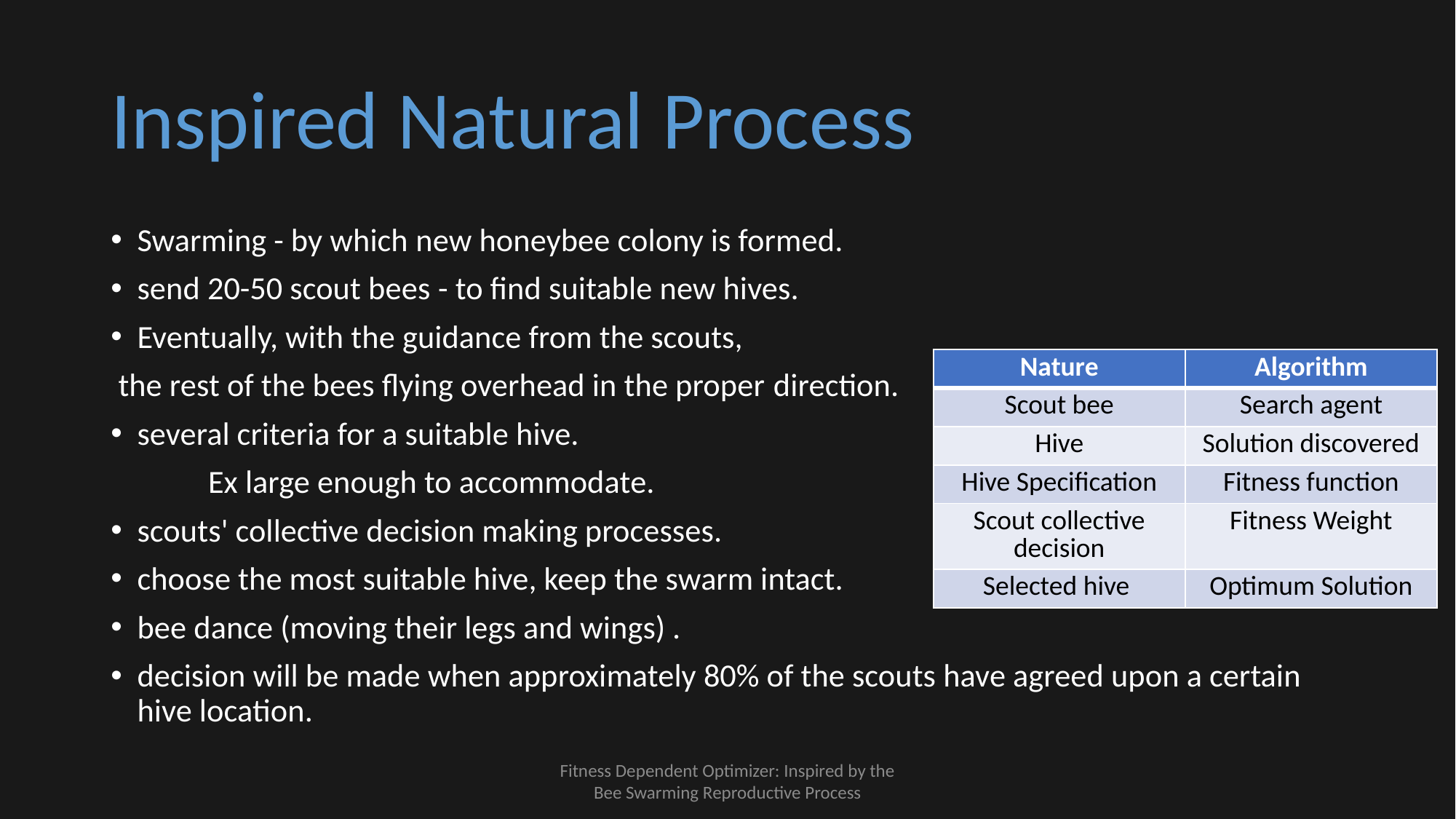

# Inspired Natural Process
Swarming - by which new honeybee colony is formed.
send 20-50 scout bees - to find suitable new hives.
Eventually, with the guidance from the scouts,
 the rest of the bees flying overhead in the proper direction.
several criteria for a suitable hive.
	Ex large enough to accommodate.
scouts' collective decision making processes.
choose the most suitable hive, keep the swarm intact.
bee dance (moving their legs and wings) .
decision will be made when approximately 80% of the scouts have agreed upon a certain hive location.
| Nature | Algorithm |
| --- | --- |
| Scout bee | Search agent |
| Hive | Solution discovered |
| Hive Specification | Fitness function |
| Scout collective decision | Fitness Weight |
| Selected hive | Optimum Solution |
Fitness Dependent Optimizer: Inspired by the
Bee Swarming Reproductive Process